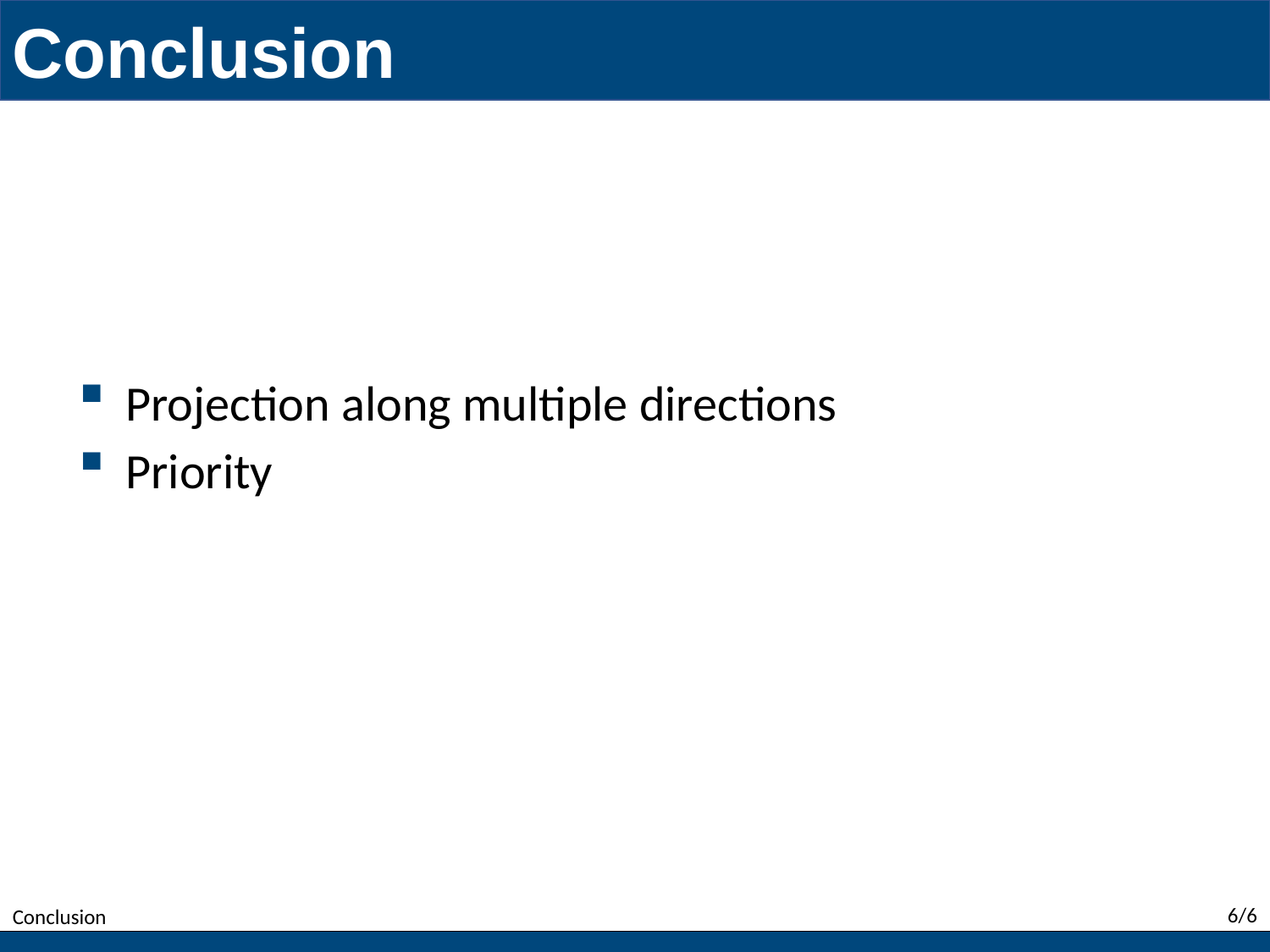

Conclusion
Projection along multiple directions
Priority
6/6
Conclusion